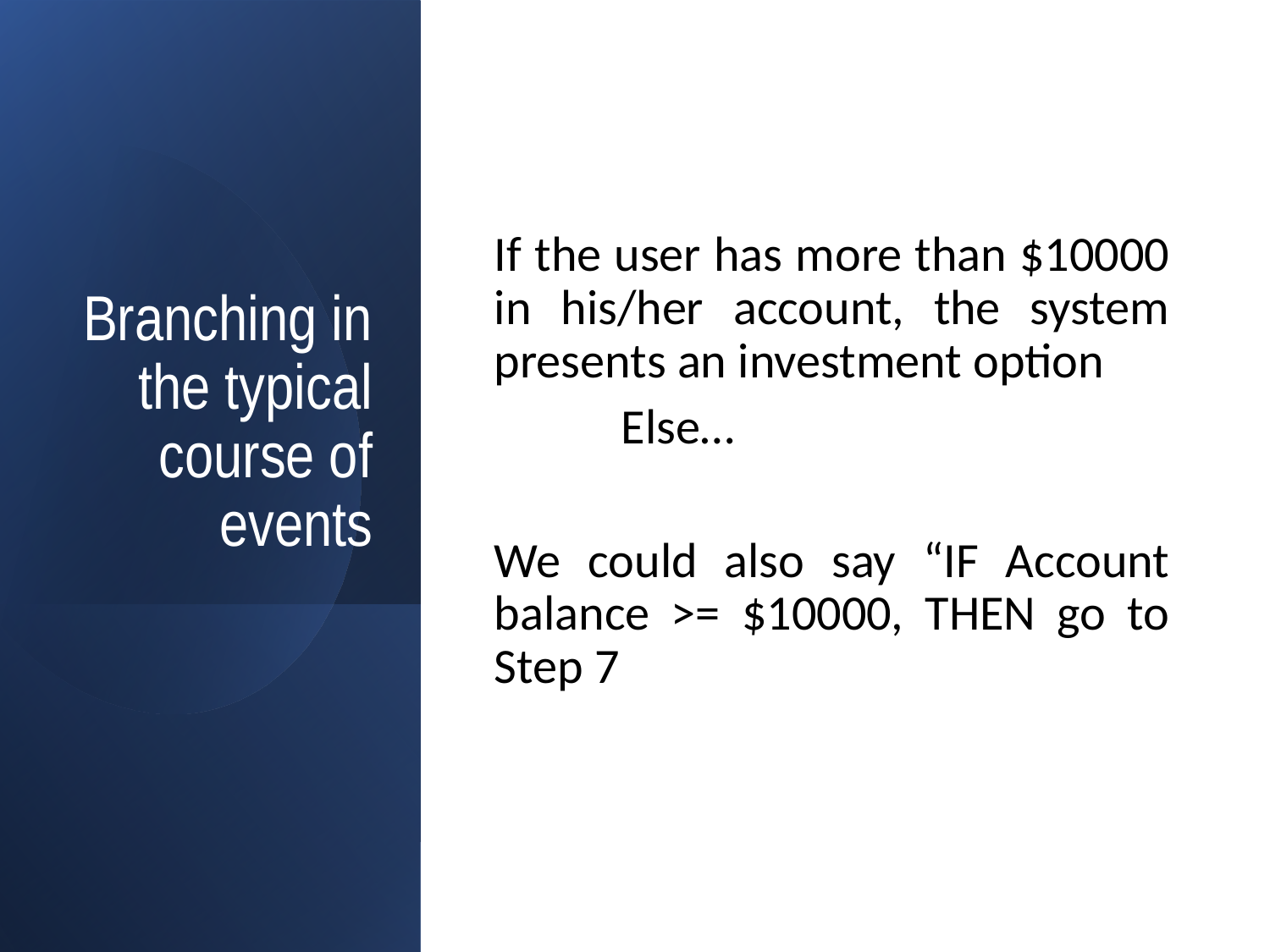

If the user has more than $10000 in his/her account, the system presents an investment option
	Else…

We could also say “IF Account balance >= $10000, THEN go to Step 7
# Branching in the typical course of events